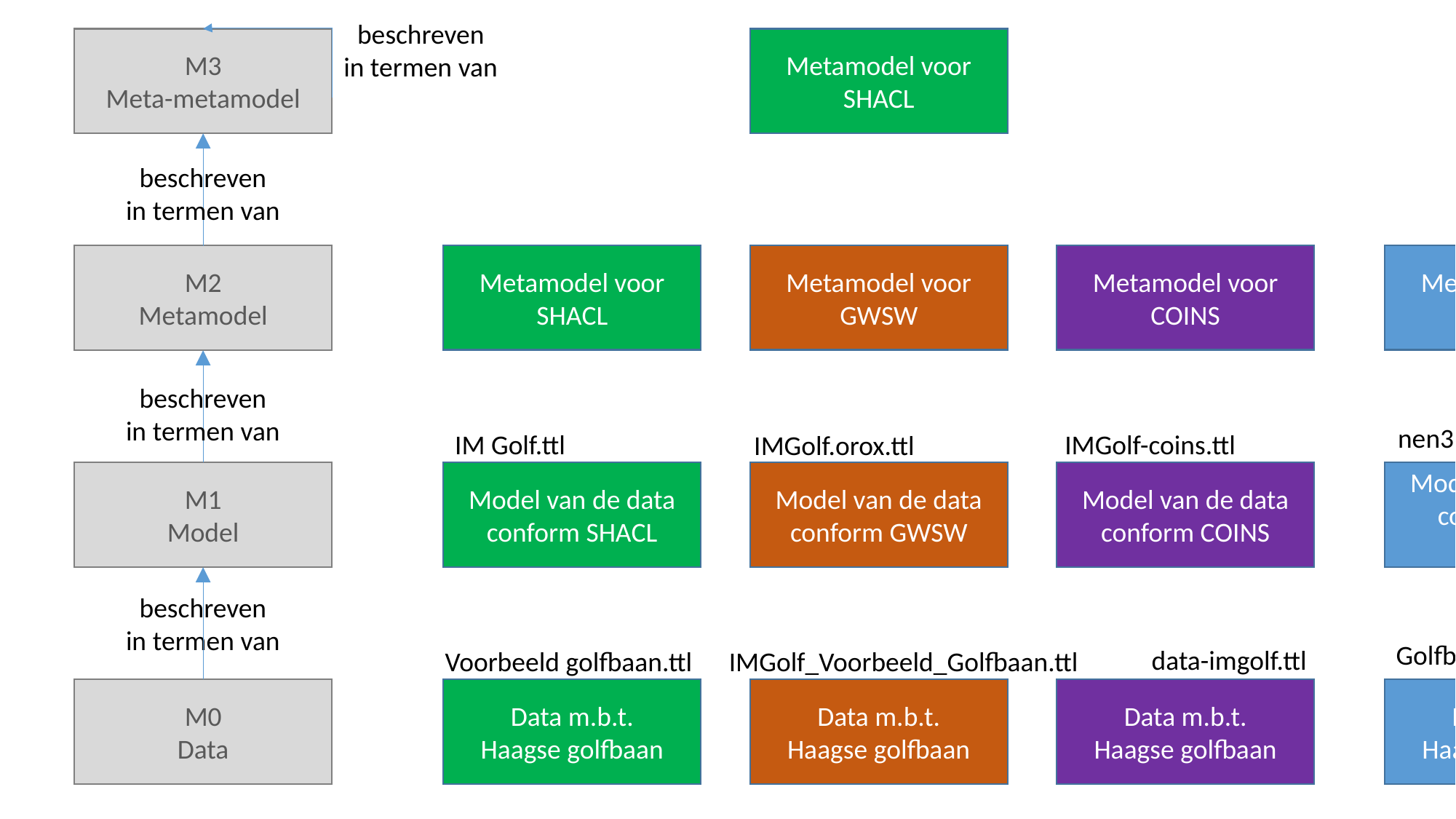

beschreven
in termen van
M3
Meta-metamodel
Metamodel voor SHACL
beschreven
in termen van
Metamodel voor
NEN3610
Metamodel voor SHACL
Metamodel voor GWSW
Metamodel voor COINS
M2
Metamodel
beschreven
in termen van
nen3610-2011-IMGolf voor LD.eap
IM Golf.ttl
IMGolf-coins.ttl
IMGolf.orox.ttl
Model van de data
conform COINS
Model van de data conform UML
(IMGOLF)
M1
Model
Model van de data
conform SHACL
Model van de data
conform GWSW
beschreven
in termen van
GolfbaanVoorbeeld_v01.gml
data-imgolf.ttl
Voorbeeld golfbaan.ttl
IMGolf_Voorbeeld_Golfbaan.ttl
M0
Data
Data m.b.t.
Haagse golfbaan
Data m.b.t.
Haagse golfbaan
Data m.b.t.
Haagse golfbaan
Data m.b.t.
Haagse golfbaan